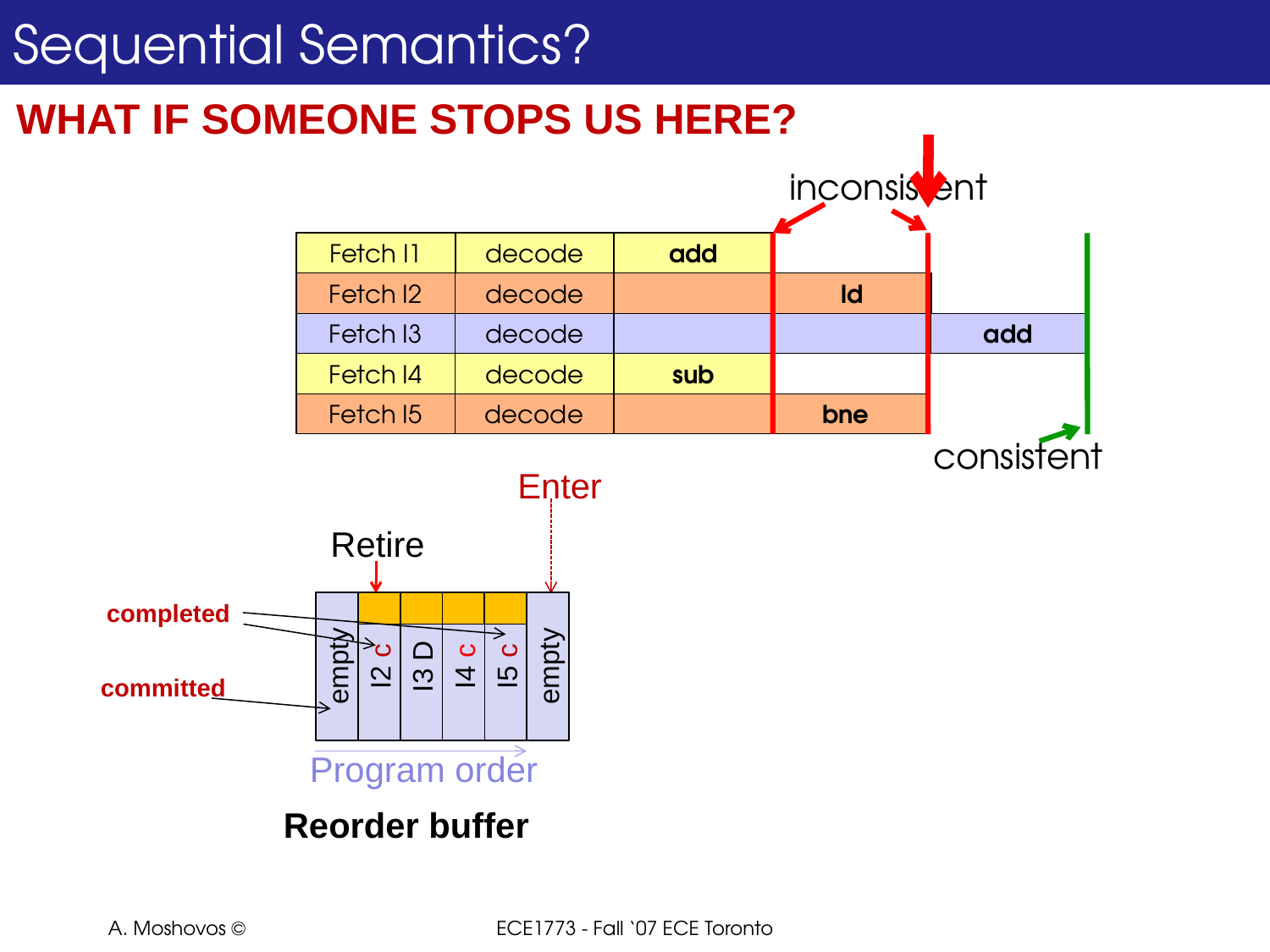

# Sequential Semantics?

WHAT IF SOMEONE STOPS US HERE?
inconsistent

Fetch I1
decode
add
Fetch I2
decode

ld
Fetch I3
decode

add
Fetch I4
decode
sub
Fetch I5
decode

bne

consistent
Enter
Retire
completed
empty
I2 c
I4 c
empty

I3 D

I5 c
committed
Program order
Reorder buffer
A. Moshovos ©
ECE1773 - Fall ‘07 ECE Toronto